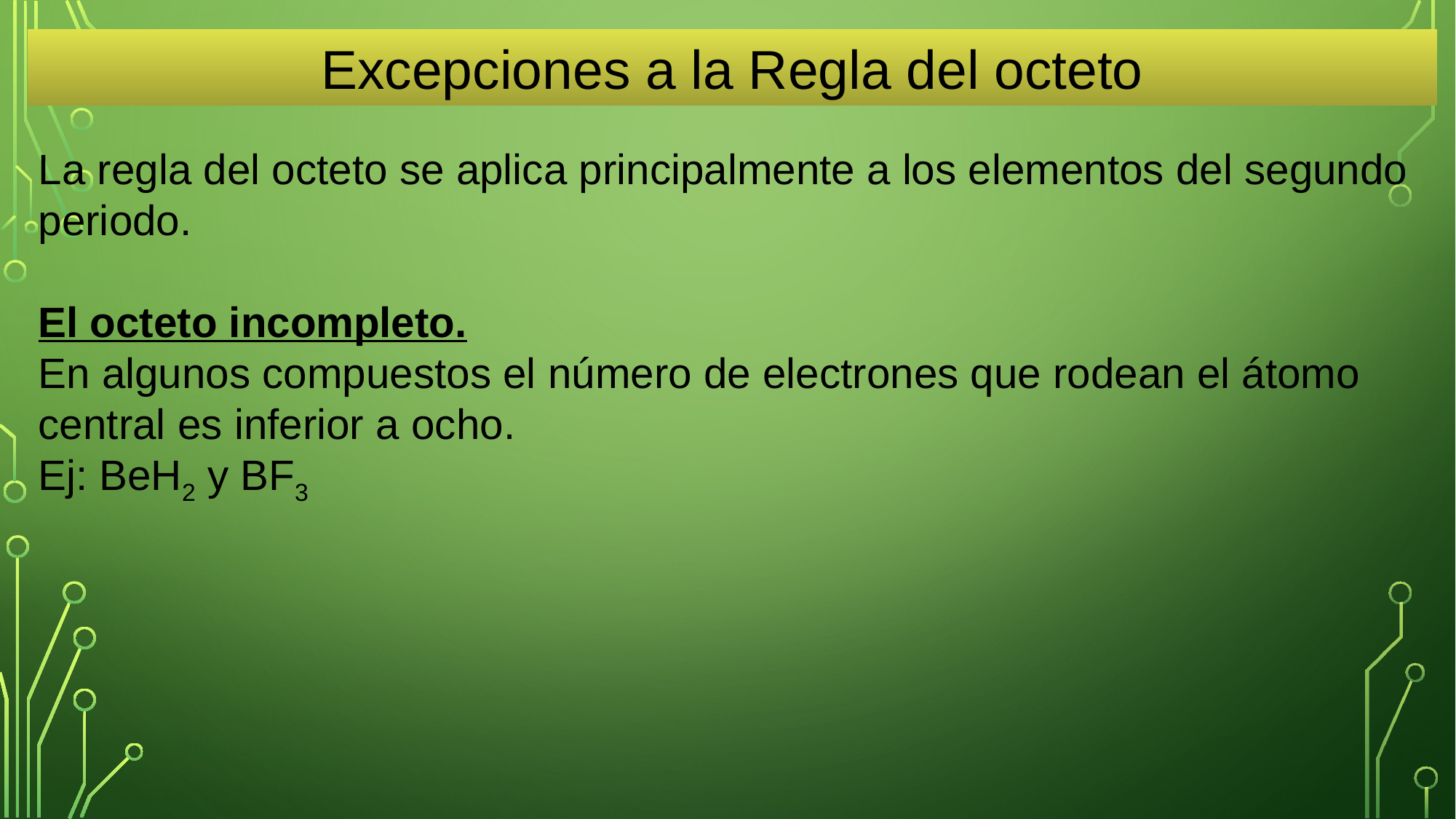

Excepciones a la Regla del octeto
La regla del octeto se aplica principalmente a los elementos del segundo periodo.

El octeto incompleto.
En algunos compuestos el número de electrones que rodean el átomo central es inferior a ocho.
Ej: BeH2 y BF3